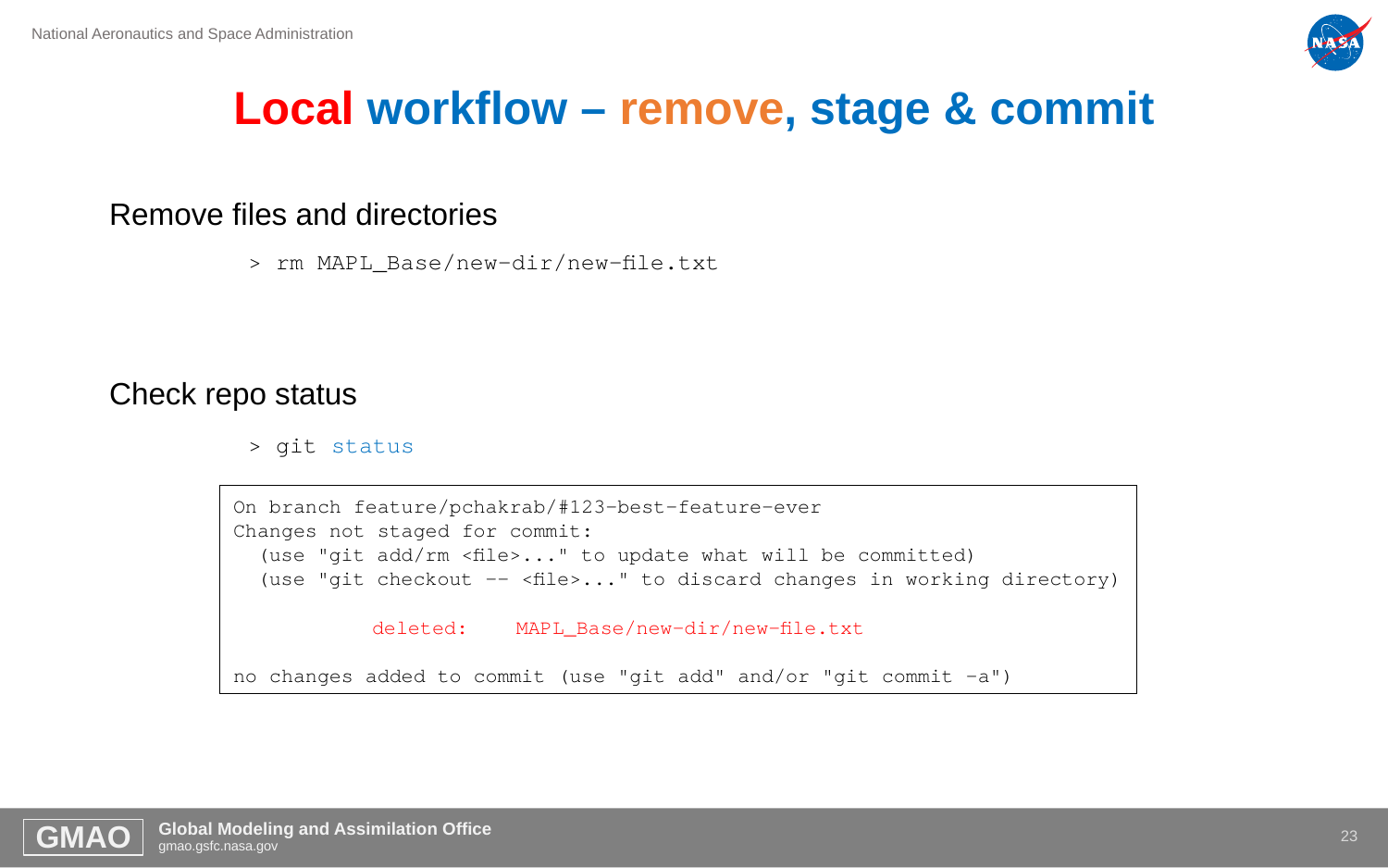

# Local workflow – remove, stage & commit
Remove files and directories
	> rm MAPL_Base/new-dir/new-file.txt

Check repo status
	> git status
On branch feature/pchakrab/#123-best-feature-ever
Changes not staged for commit:
  (use "git add/rm <file>..." to update what will be committed)
  (use "git checkout -- <file>..." to discard changes in working directory)

	deleted:    MAPL_Base/new-dir/new-file.txt

no changes added to commit (use "git add" and/or "git commit -a")
23